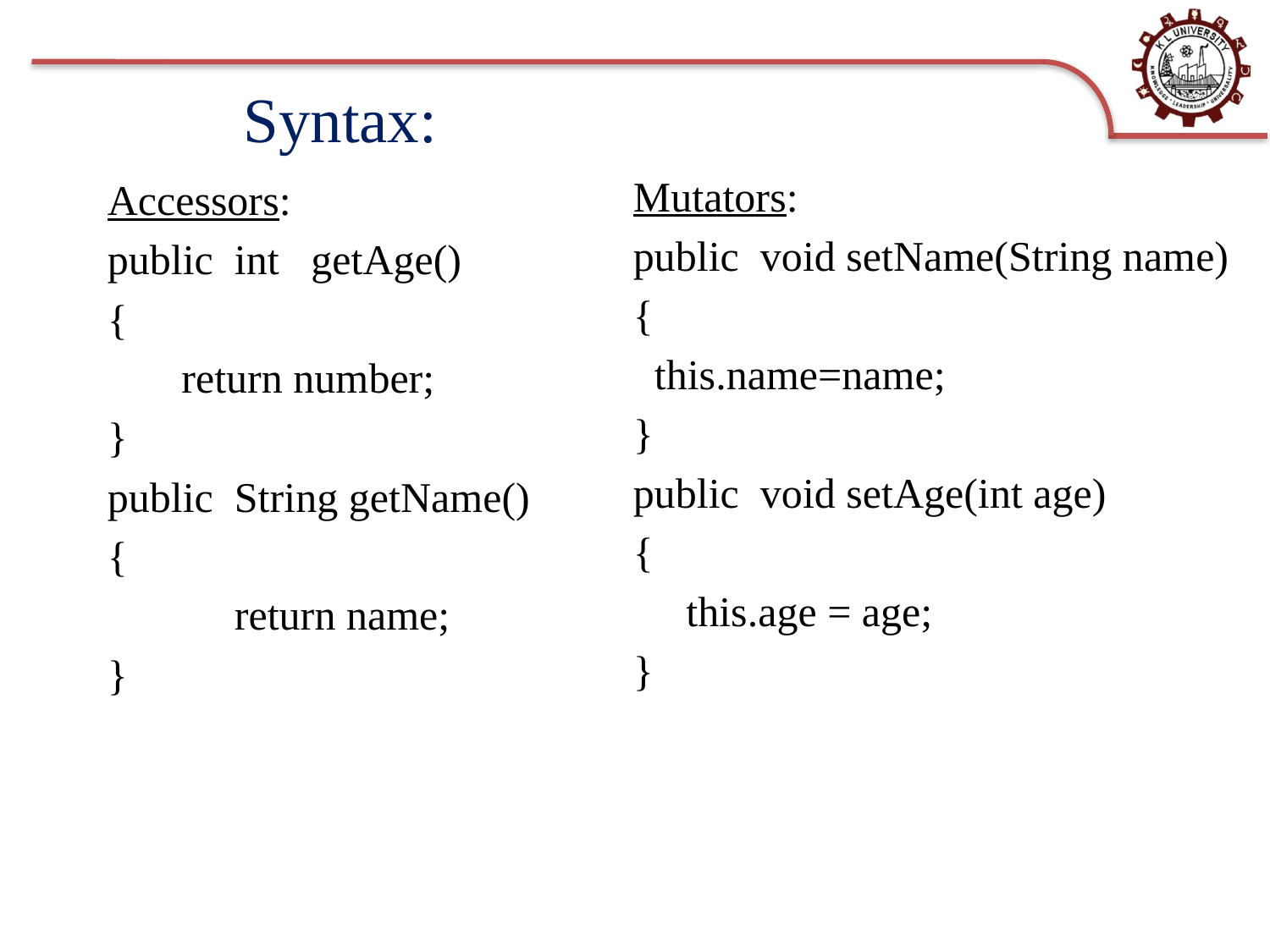

# Syntax:
Mutators:
public  void setName(String name)
{
  this.name=name;
}
public  void setAge(int age)
{
     this.age = age;
}

Accessors:
public  int   getAge()
{
       return number;
}
public  String getName()
{
 	return name;
}